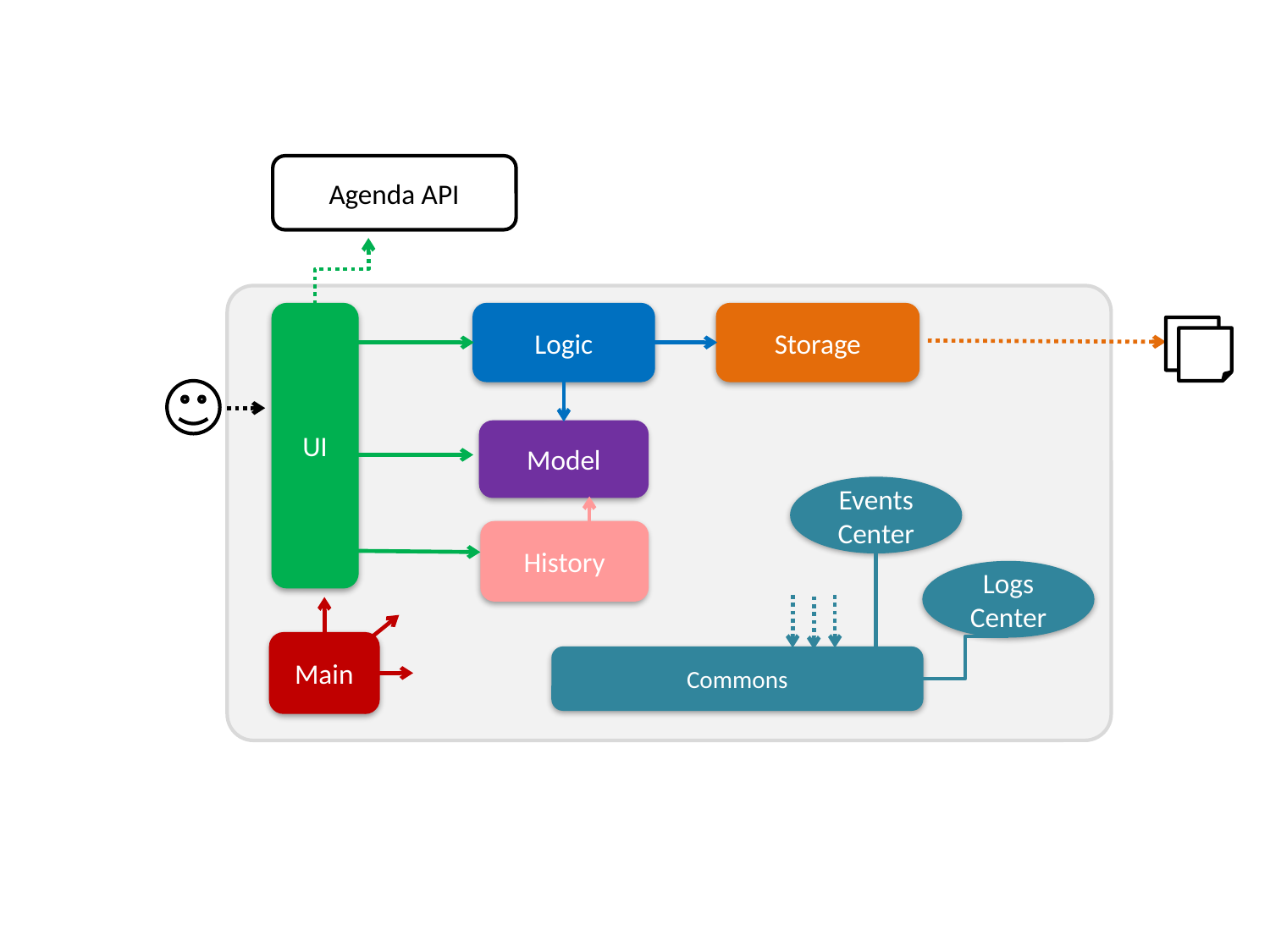

Agenda API

UI
Logic
Storage

Model
Events Center
Logs
Center
Commons
History
Main